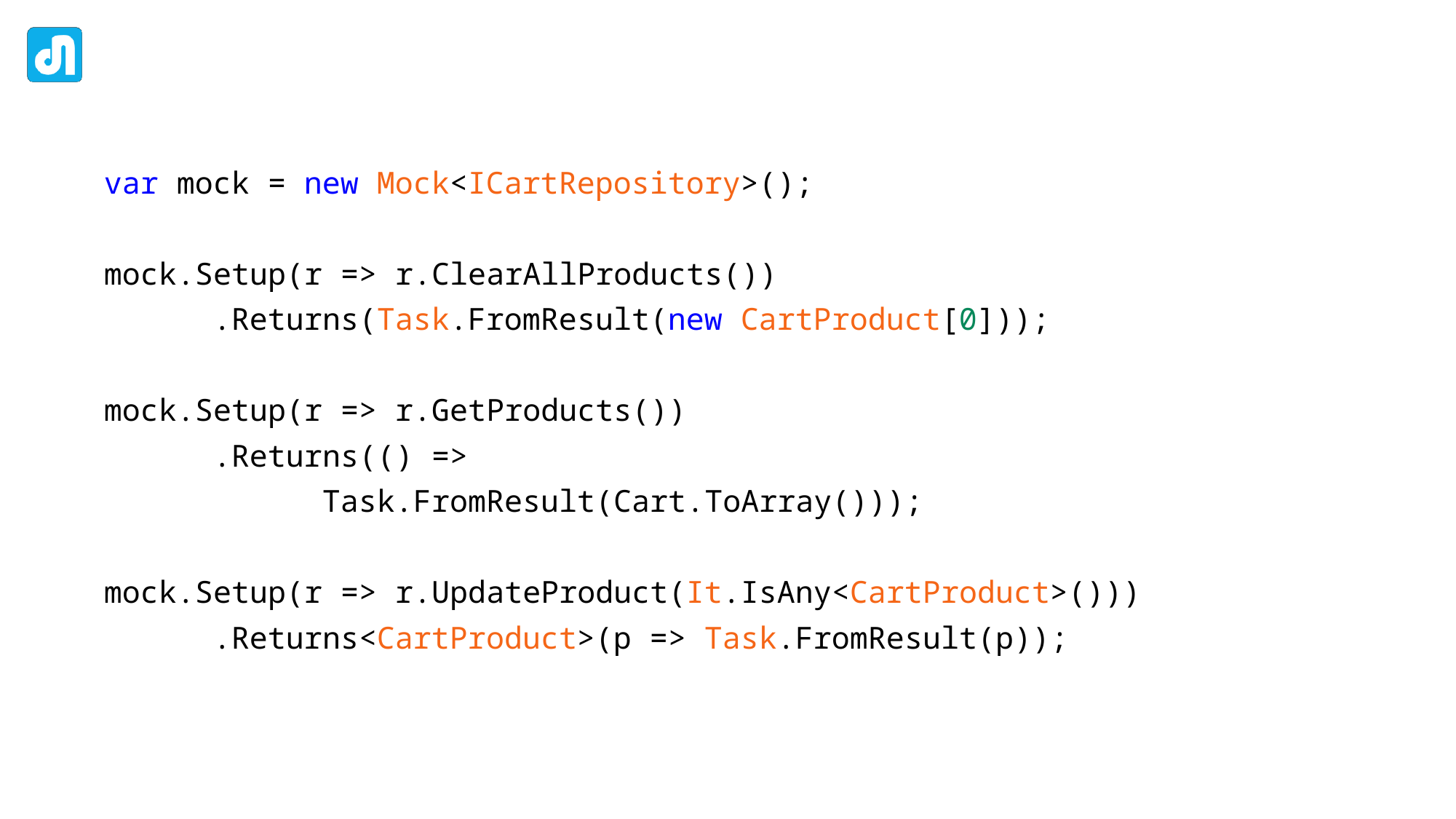

var mock = new Mock<ICartRepository>();

mock.Setup(r => r.ClearAllProducts())
	.Returns(Task.FromResult(new CartProduct[0]));

mock.Setup(r => r.GetProducts())
	.Returns(() =>
		Task.FromResult(Cart.ToArray()));
mock.Setup(r => r.UpdateProduct(It.IsAny<CartProduct>()))
	.Returns<CartProduct>(p => Task.FromResult(p));